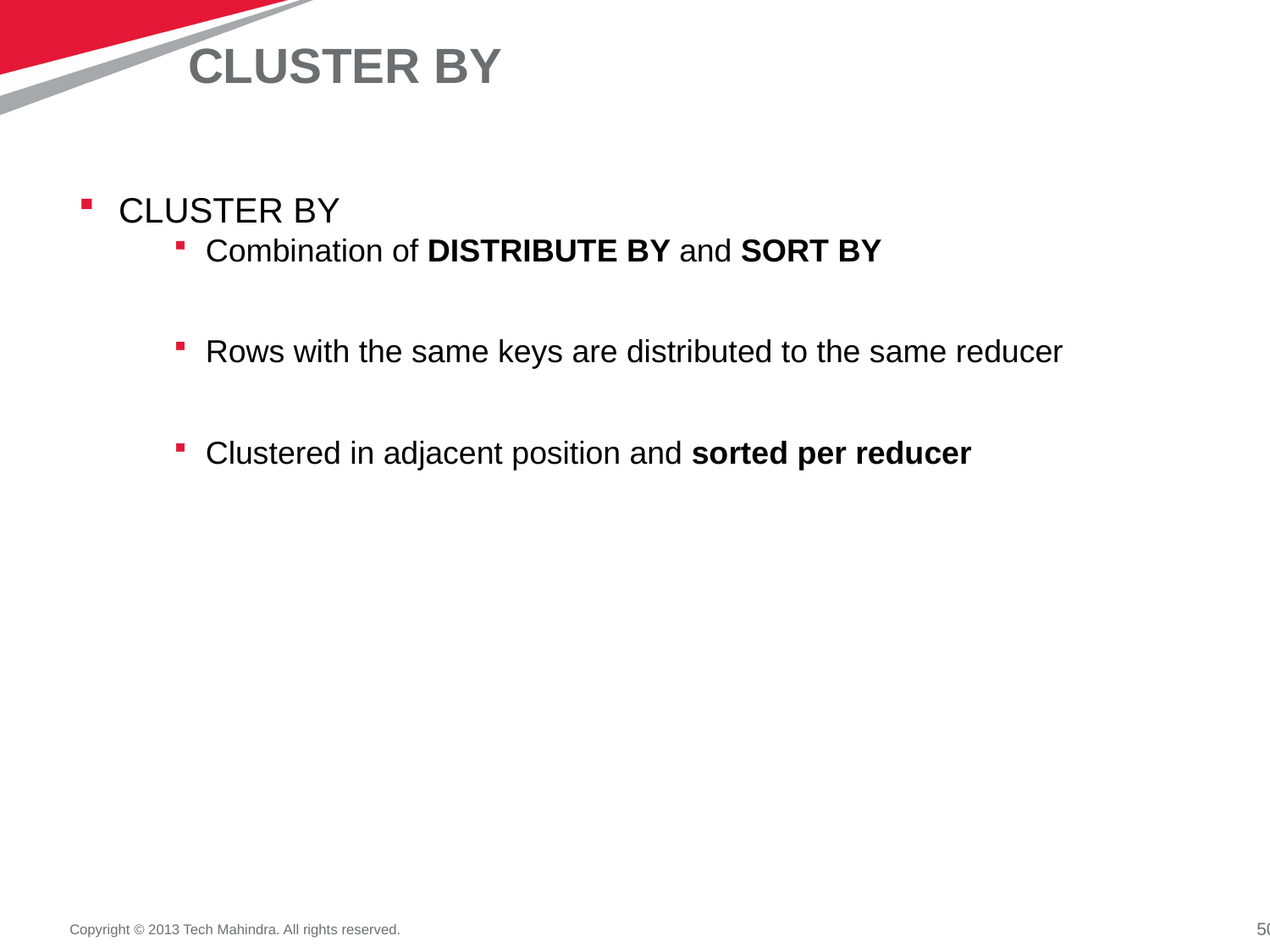

# CLUSTER BY
CLUSTER BY
Combination of DISTRIBUTE BY and SORT BY

Rows with the same keys are distributed to the same reducer

Clustered in adjacent position and sorted per reducer